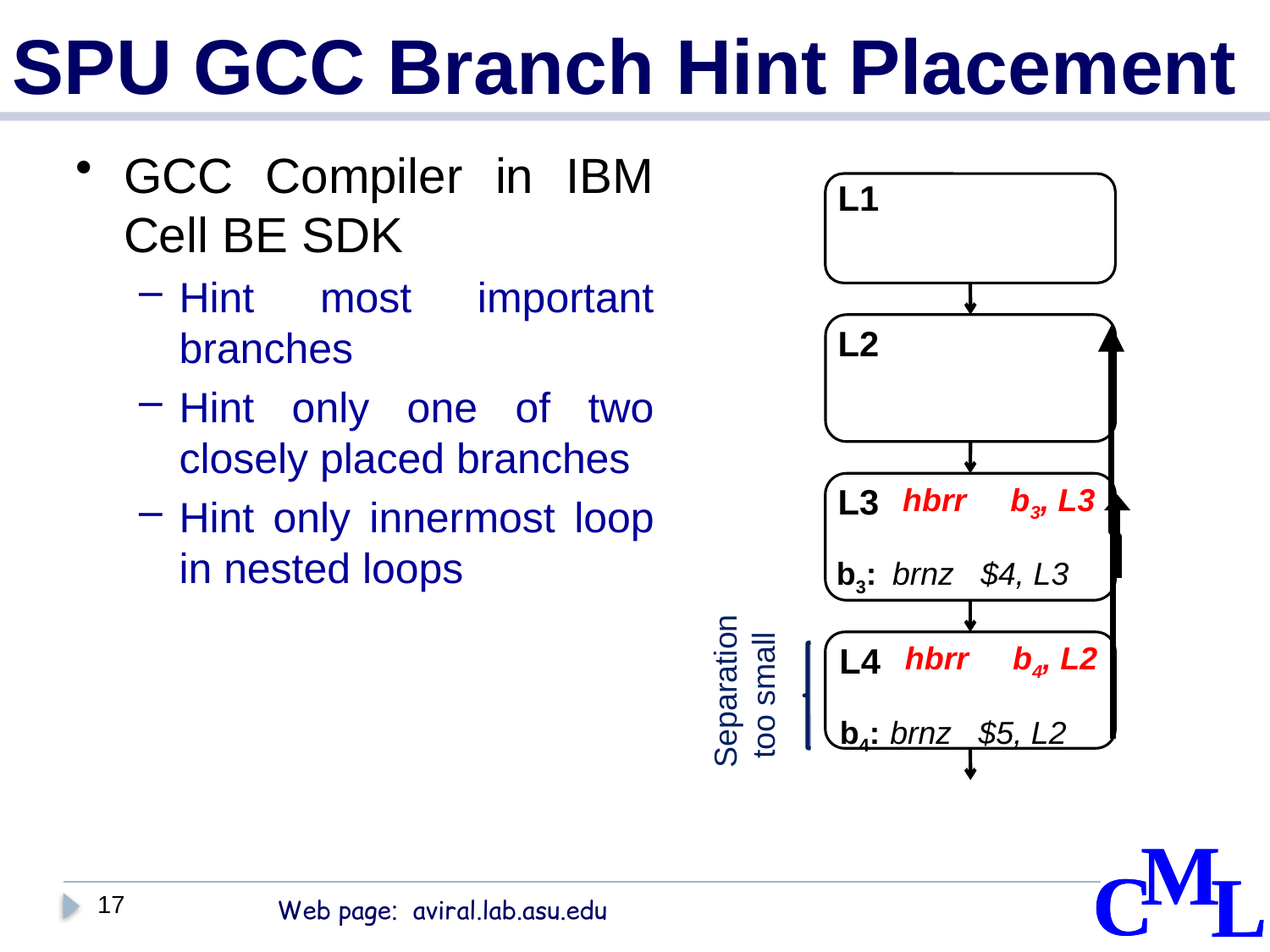

# SPU GCC Branch Hint Placement
GCC Compiler in IBM Cell BE SDK
Hint most important branches
Hint only one of two closely placed branches
Hint only innermost loop in nested loops
L1

L2

L3
hbrr     b3, L3

b3:
brnz   $4, L3
Separation too small

L4
hbrr     b4, L2

b4:
brnz   $5, L2
17